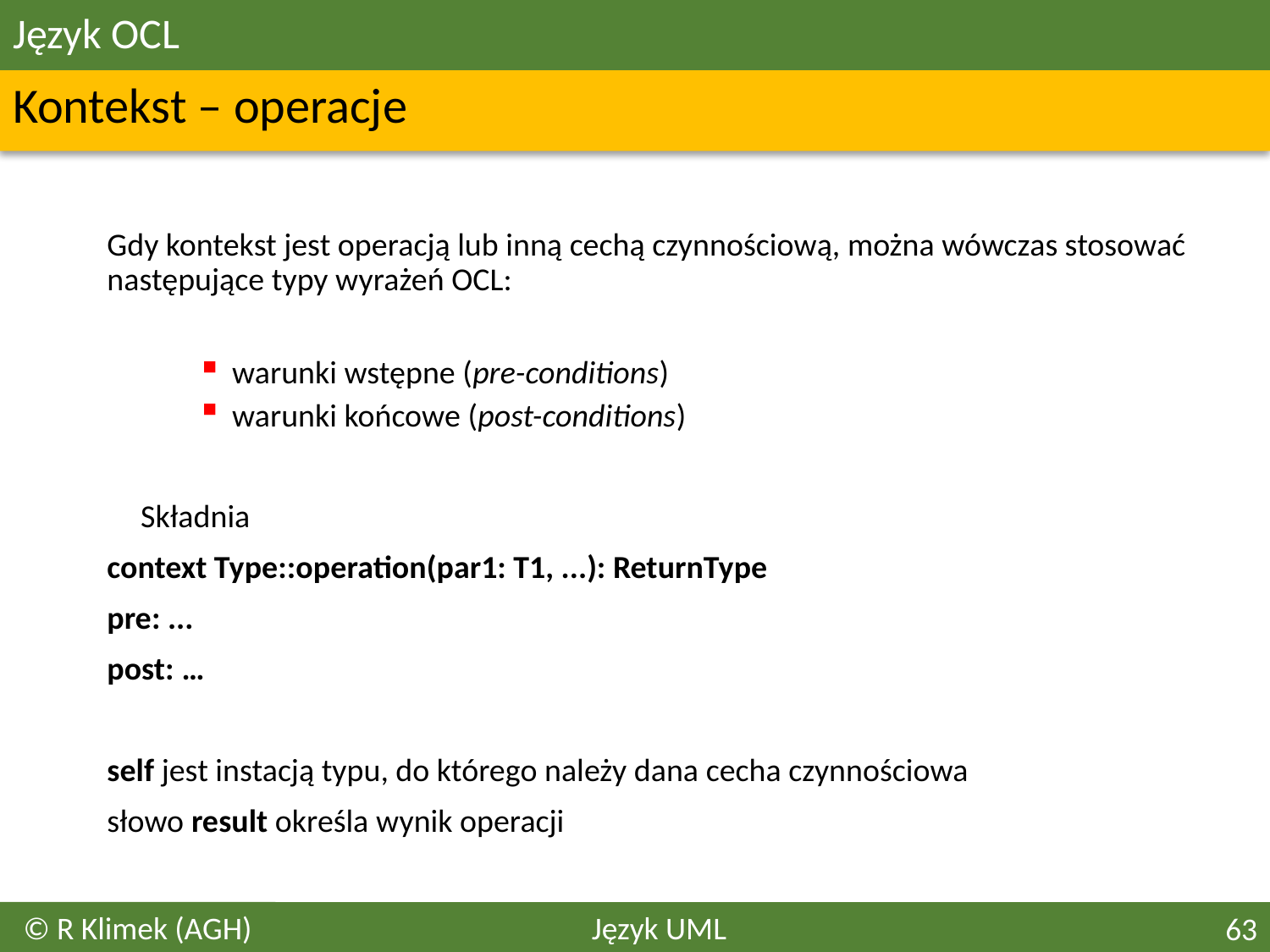

# Język OCL
Kontekst – operacje
	Gdy kontekst jest operacją lub inną cechą czynnościową, można wówczas stosować następujące typy wyrażeń OCL:

warunki wstępne (pre-conditions)
warunki końcowe (post-conditions)

         Składnia
		context Type::operation(par1: T1, ...): ReturnType
		pre: ...
		post: …

	self jest instacją typu, do którego należy dana cecha czynnościowa
	słowo result określa wynik operacji
© R Klimek (AGH)
Język UML
63